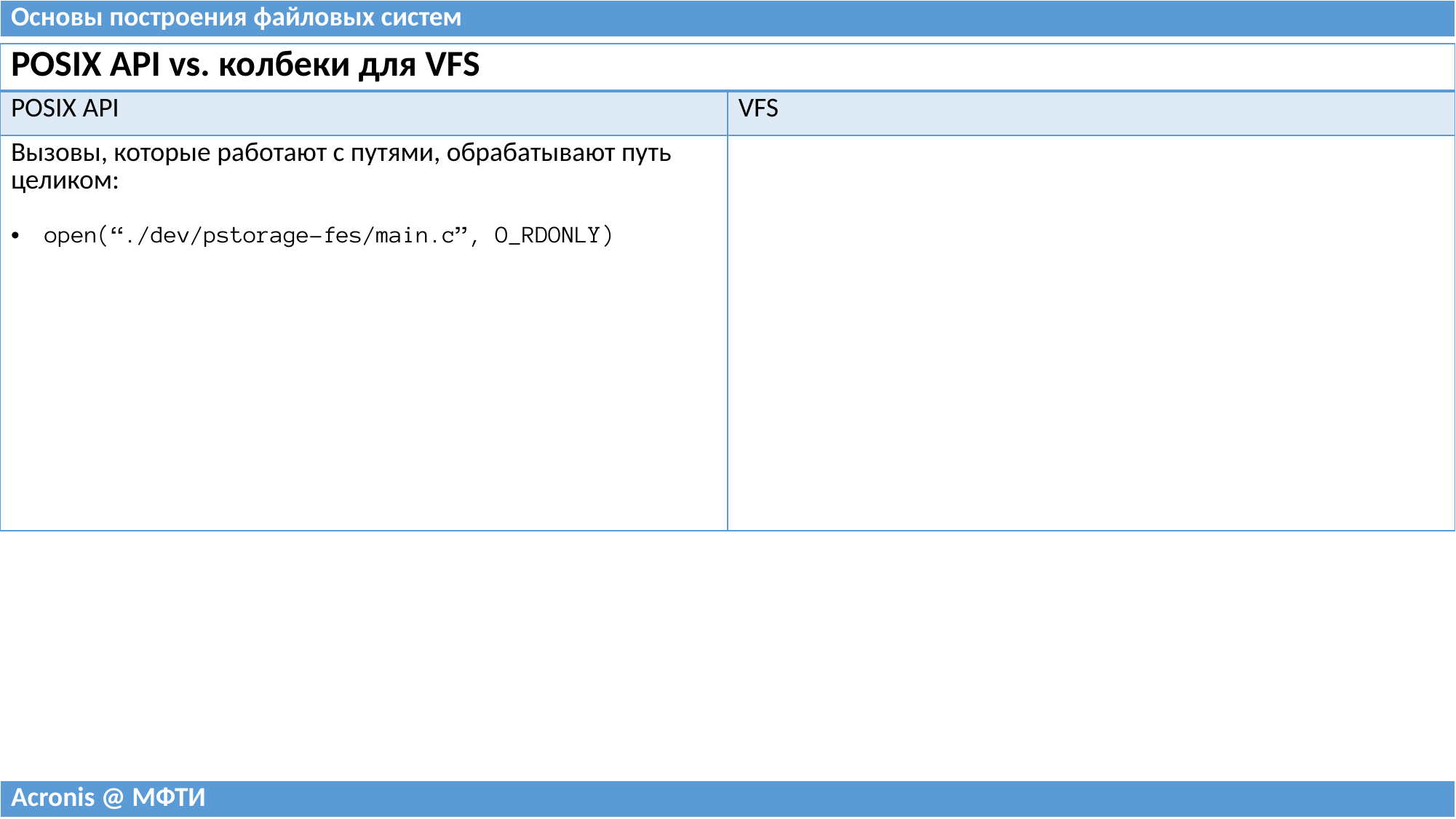

| Основы построения файловых систем |
| --- |
| POSIX API vs. колбеки для VFS |  |
| --- | --- |
| POSIX API | VFS |
| Вызовы, которые работают с путями, обрабатывают путь целиком: open(“./dev/pstorage-fes/main.c”, O\_RDONLY) |  |
| Acronis @ МФТИ |
| --- |